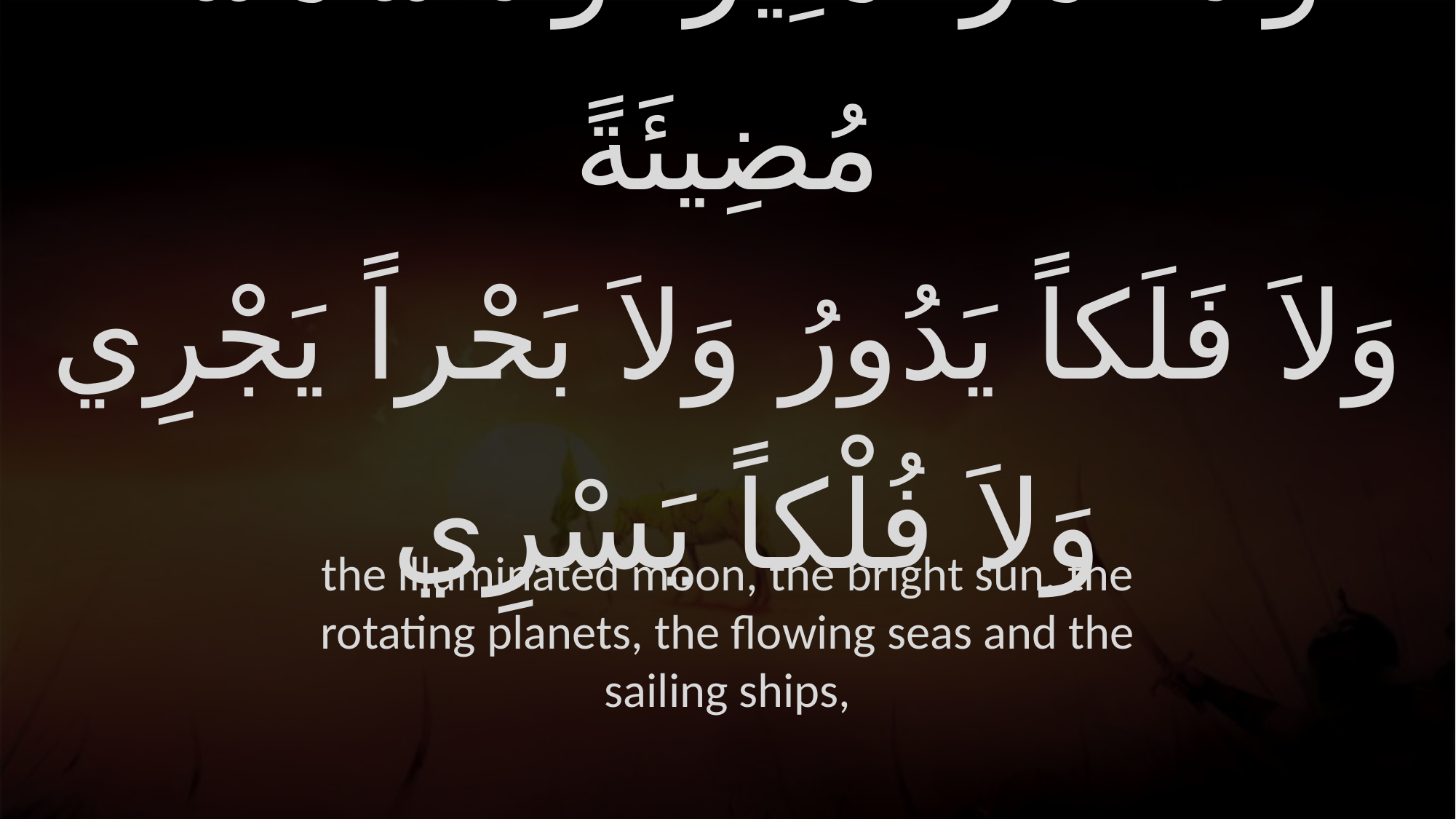

# وَلاَ قَمَراً مُنِيراً وَلاَ شَمْساً مُضِيئَةً وَلاَ فَلَكاً يَدُورُ وَلاَ بَحْراً يَجْرِي وَلاَ فُلْكاً يَسْرِي
the illuminated moon, the bright sun, the rotating planets, the flowing seas and the sailing ships,